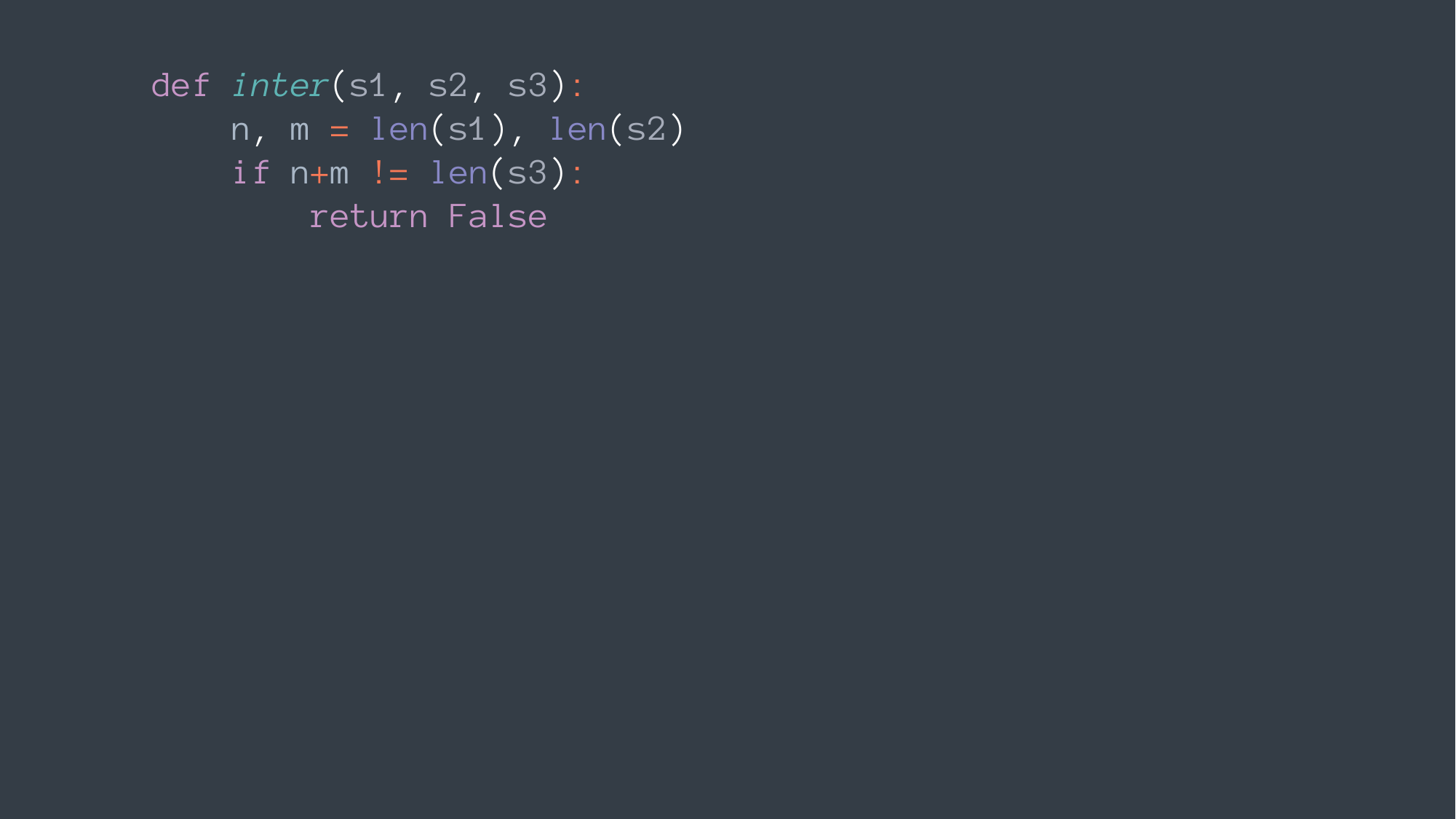

def inter(s1, s2, s3):
    n, m = len(s1), len(s2)
    if n+m != len(s3):
        return False
    dp = [[False]*(m+1) for i in range(n+1)]
    dp[0][0] = True
    for j in range(1, m+1):
        dp[0][j] = s2[j-1] == s3[j-1] and dp[0][j-1]
    for i in range(1, n+1):
        dp[i][0] = s1[i-1] == s3[i-1] and dp[i-1][0]
    for i in range(1, n+1):
        for j in range(1, m+1):
            check_s1 = s1[i-1] == s3[i+j-1] and dp[i-1][j]
            check_s2 = s2[j-1] == s3[i+j-1] and dp[i][j-1]
            dp[i][j] = check_s1 or check_s2
    return dp[n][m]